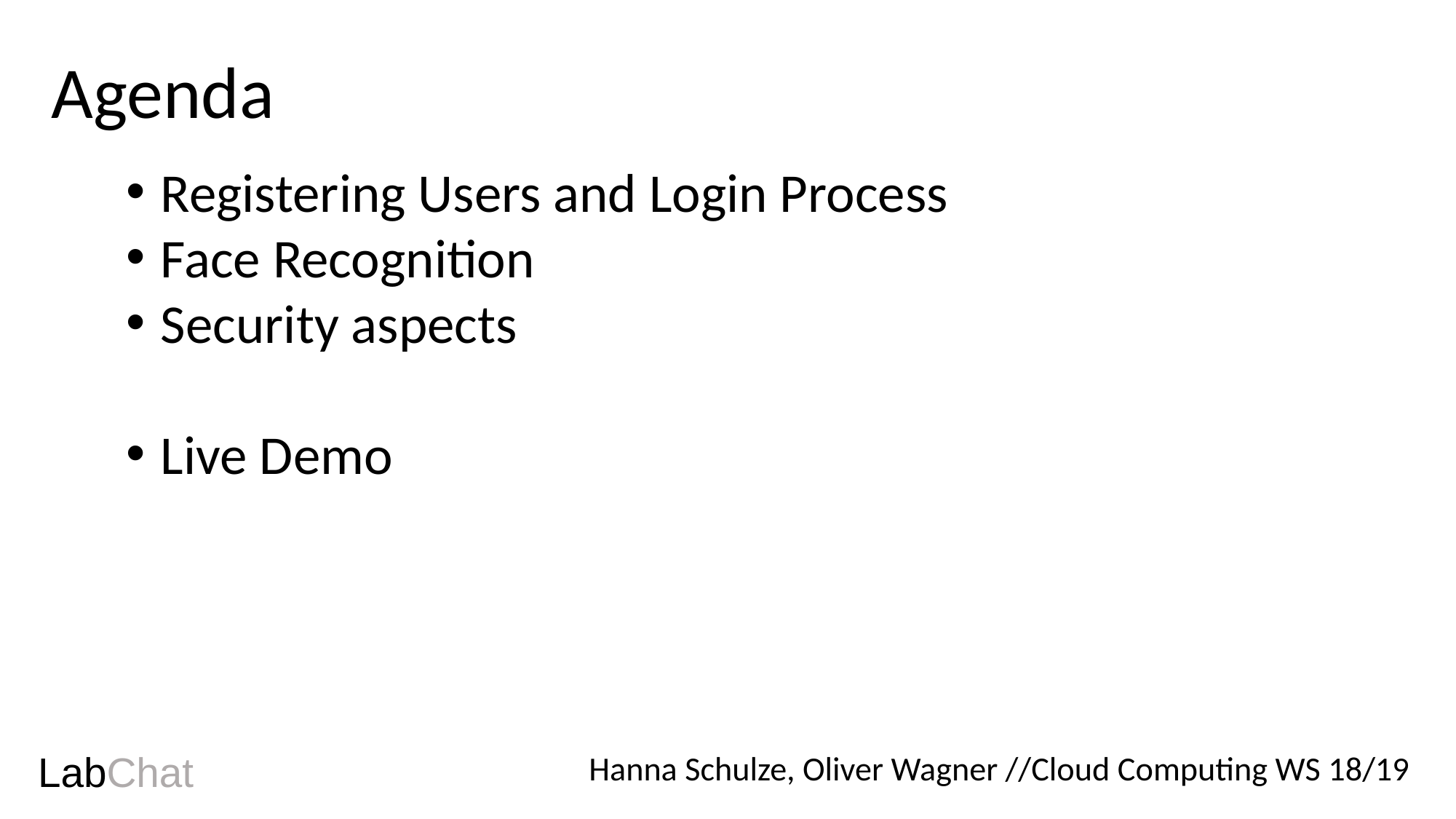

Agenda
Registering Users and Login Process
Face Recognition
Security aspects

Live Demo
# LabChat
Hanna Schulze, Oliver Wagner //Cloud Computing WS 18/19